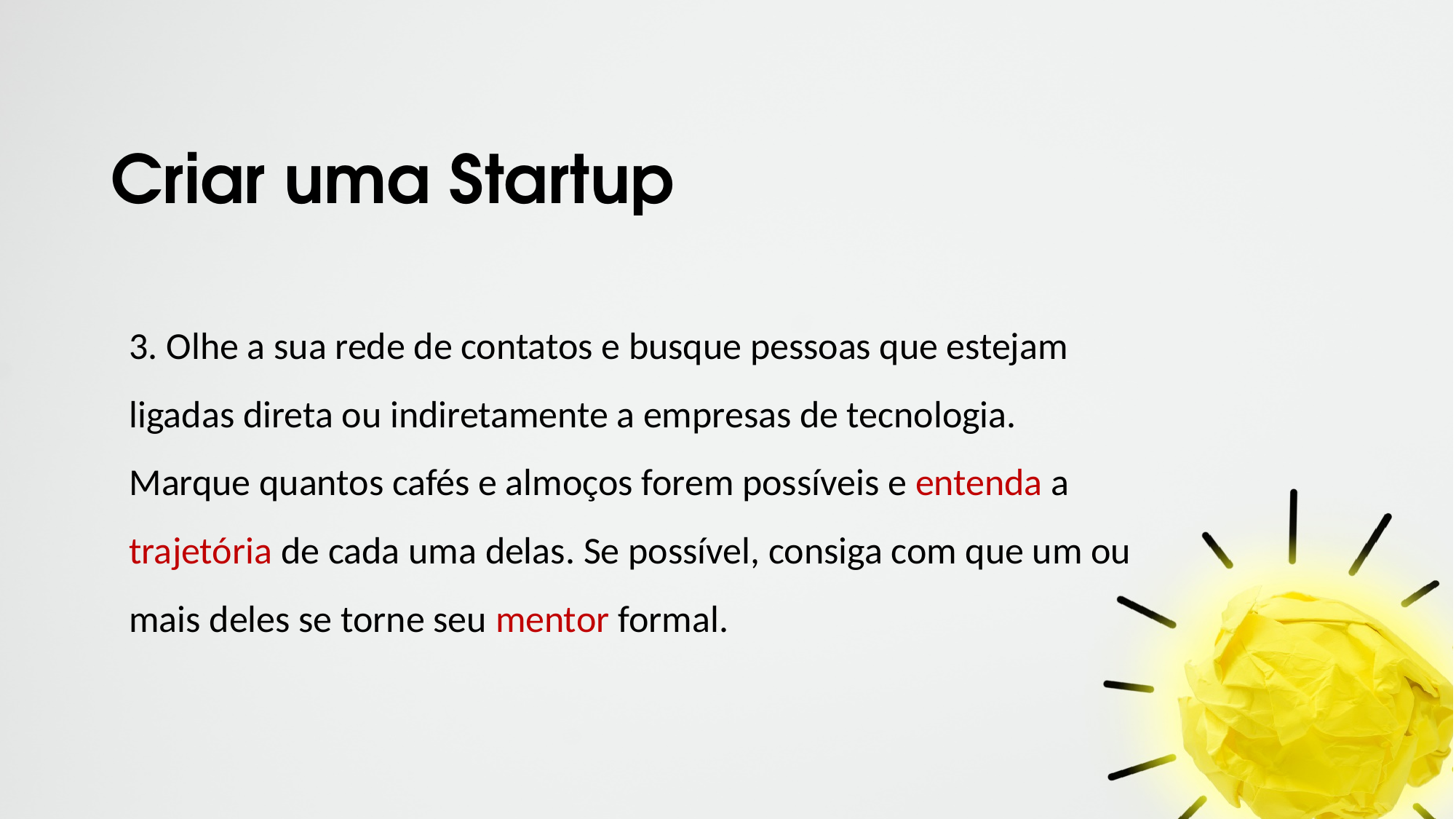

# Criar uma Startup
3. Olhe a sua rede de contatos e busque pessoas que estejam ligadas direta ou indiretamente a empresas de tecnologia. Marque quantos cafés e almoços forem possíveis e entenda a trajetória de cada uma delas. Se possível, consiga com que um ou mais deles se torne seu mentor formal.